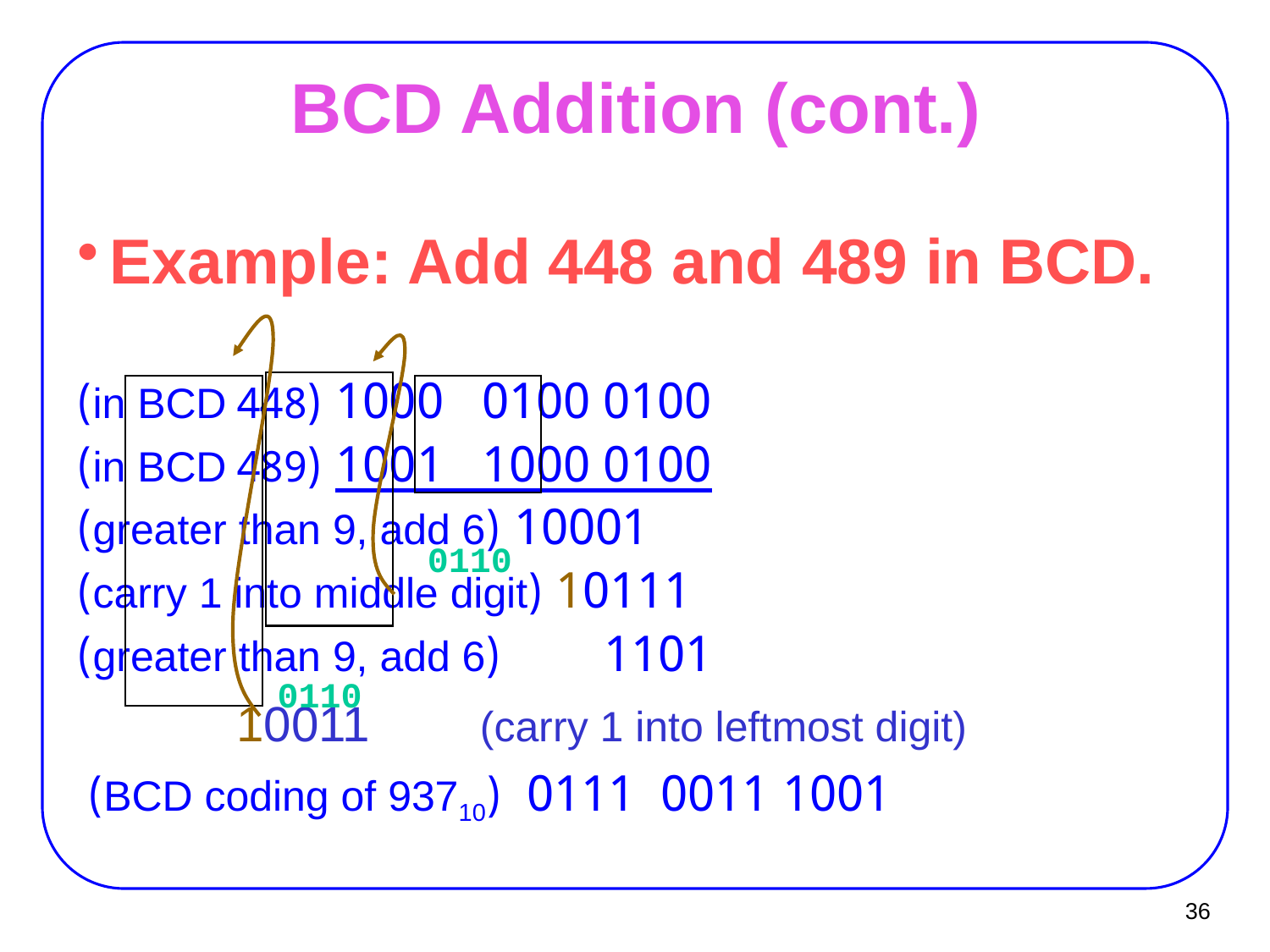

# BCD Addition (cont.)
Example: Add 448 and 489 in BCD.
0100 0100   1000 (448 in BCD)
0100 1000   1001 (489 in BCD)
                  10001 (greater than 9, add 6)
                  10111 (carry 1 into middle digit)
         1101 	       (greater than 9, add 6)
           10011       (carry 1 into leftmost digit)
1001 0011  0111  (BCD coding of 93710)

0110
0110
36